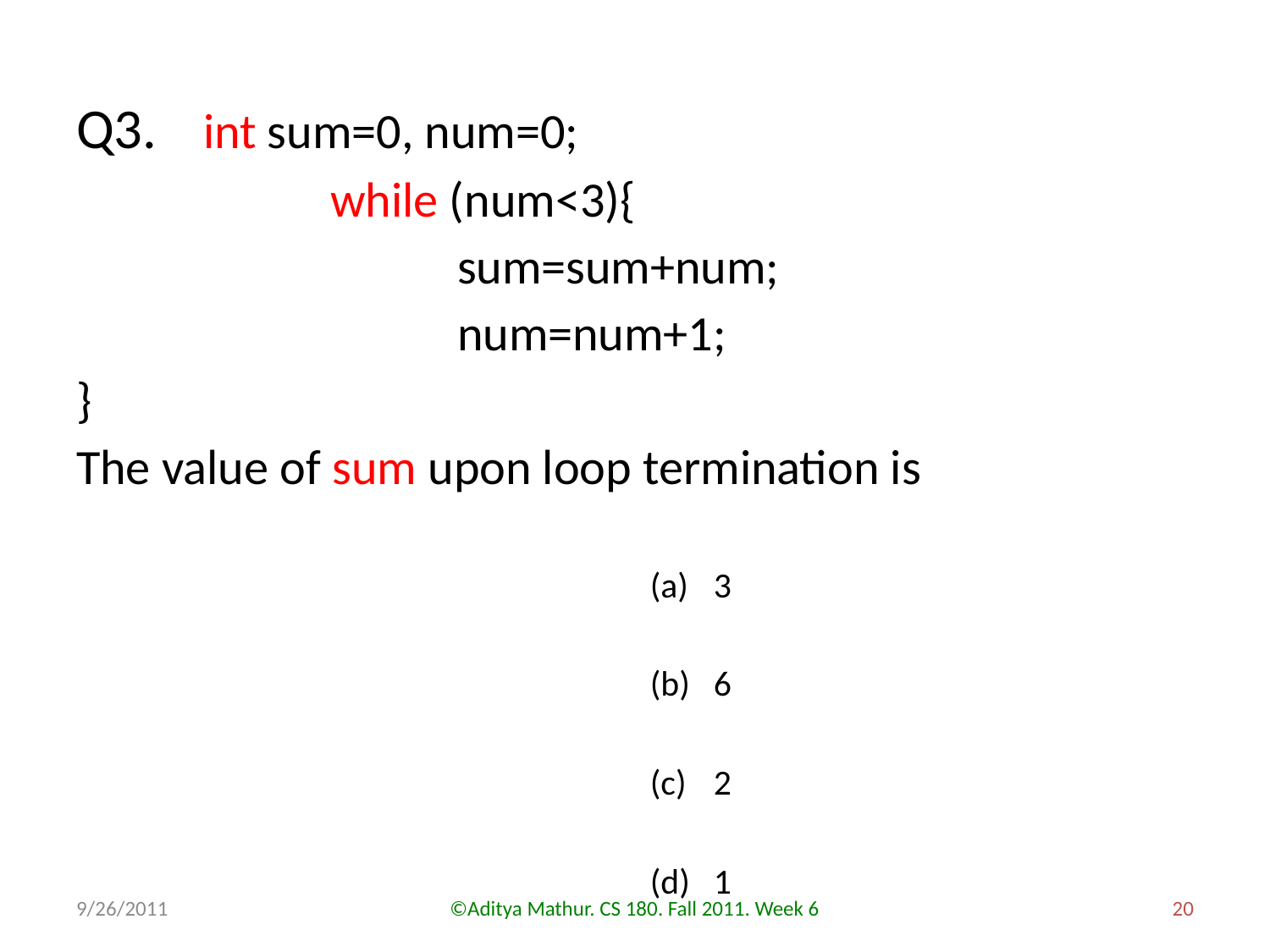

# Q3.  	int sum=0, num=0; while (num<3){ sum=sum+num; num=num+1; } The value of sum upon loop termination is
3

6

2

1
9/26/2011
©Aditya Mathur. CS 180. Fall 2011. Week 6
20